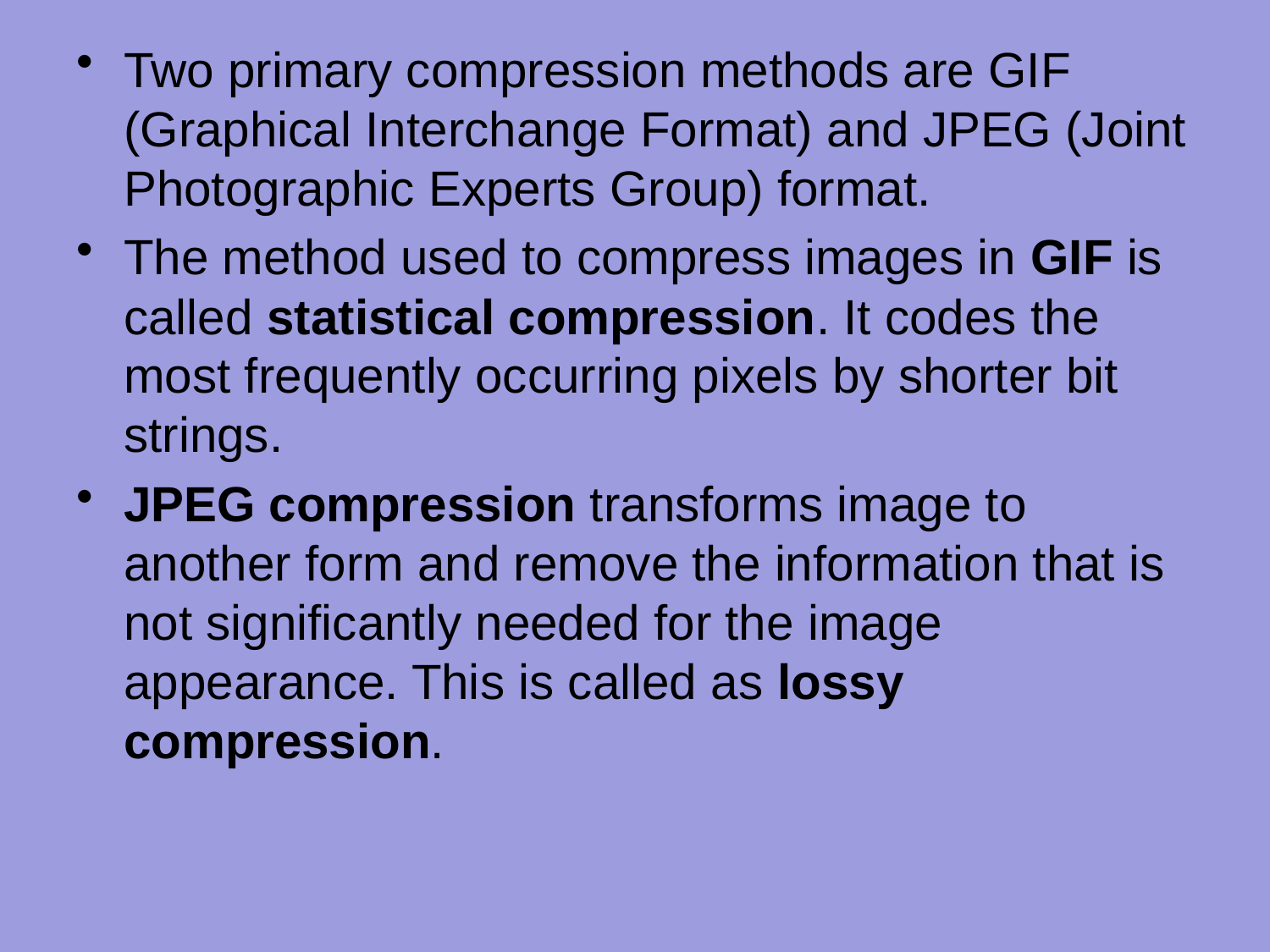

Two primary compression methods are GIF (Graphical Interchange Format) and JPEG (Joint Photographic Experts Group) format.
The method used to compress images in GIF is called statistical compression. It codes the most frequently occurring pixels by shorter bit strings.
JPEG compression transforms image to another form and remove the information that is not significantly needed for the image appearance. This is called as lossy compression.